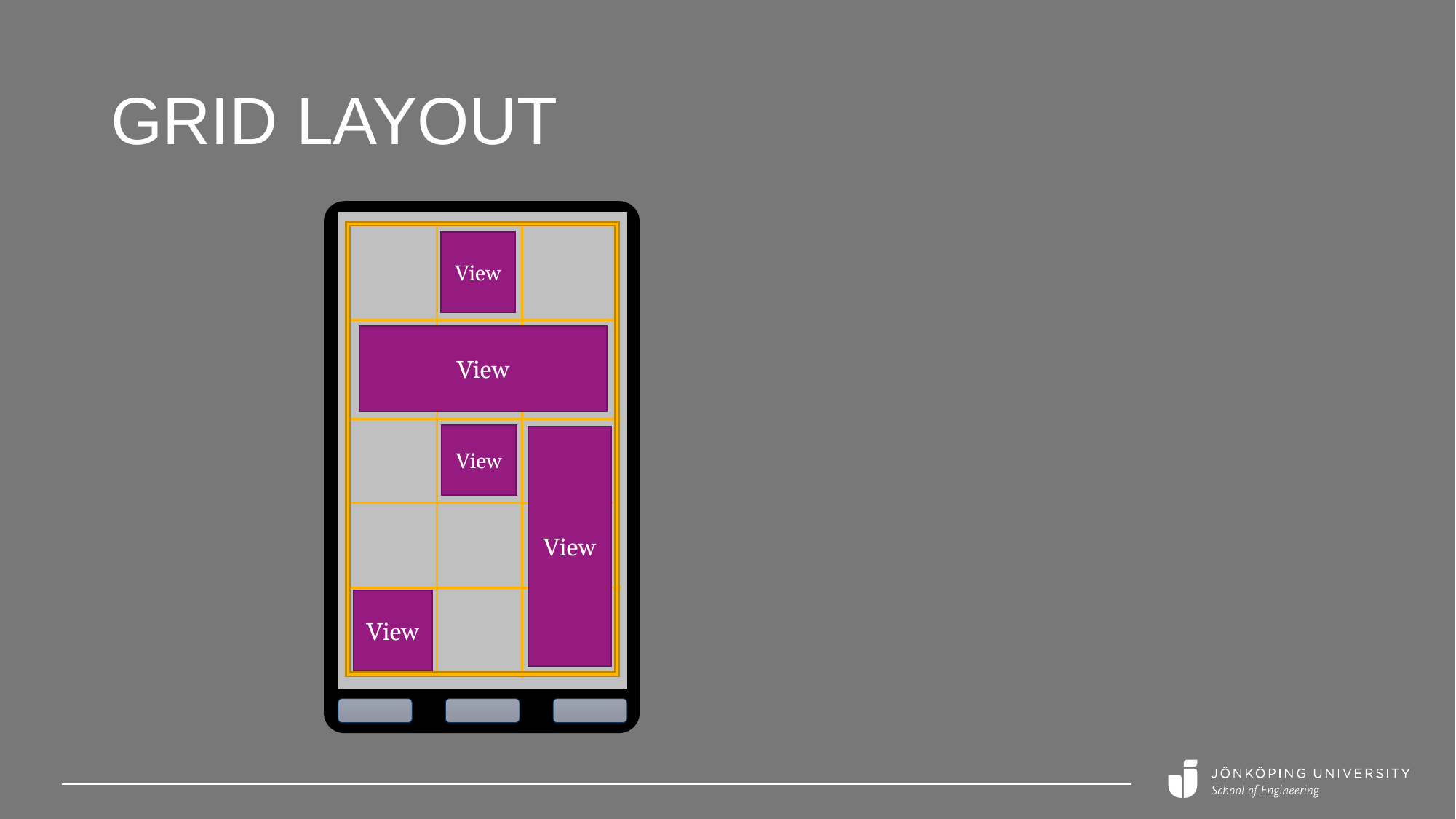

# Grid Layout

View
View
View
View
View